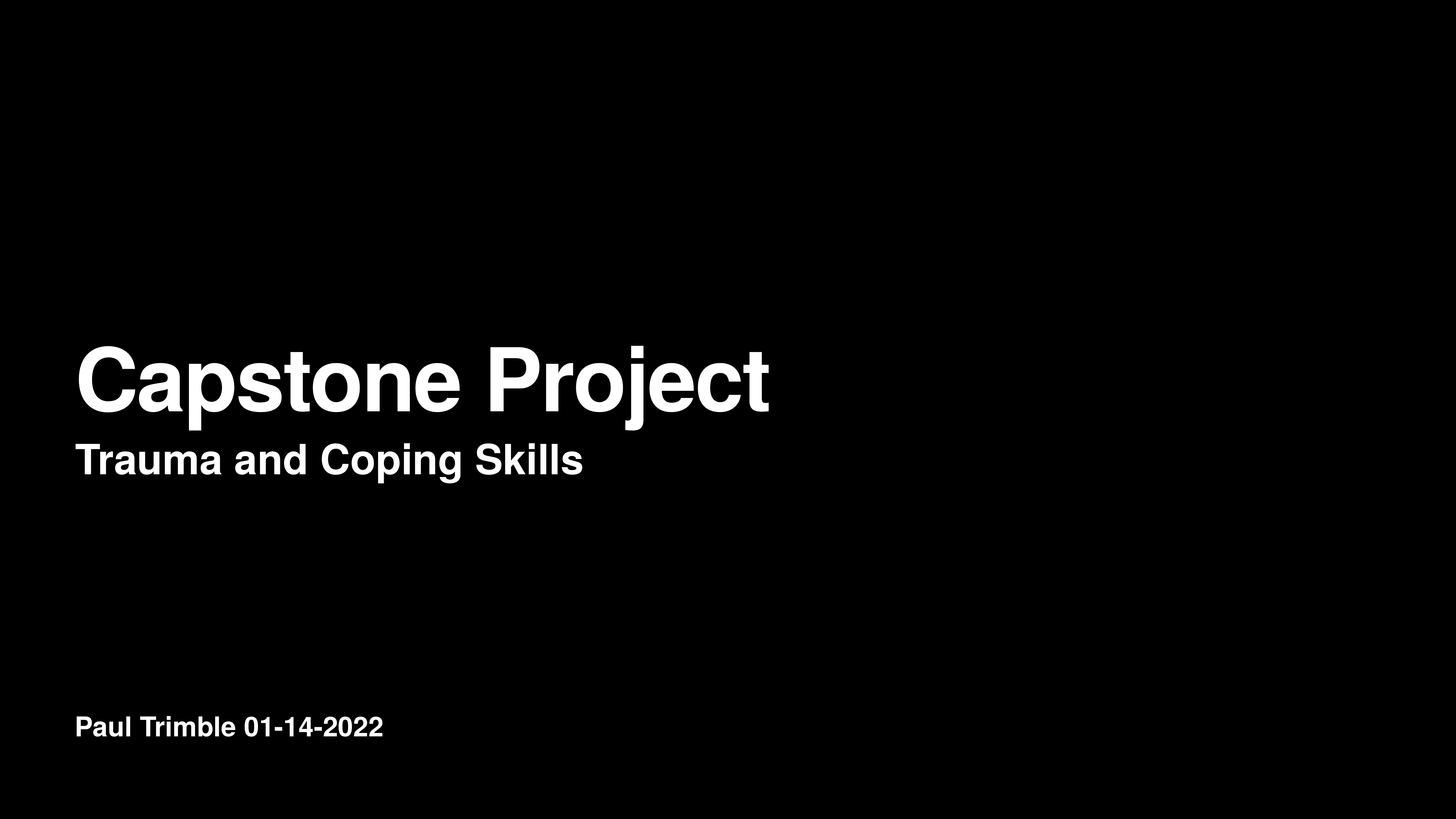

# Capstone Project
Trauma and Coping Skills
Paul Trimble 01-14-2022